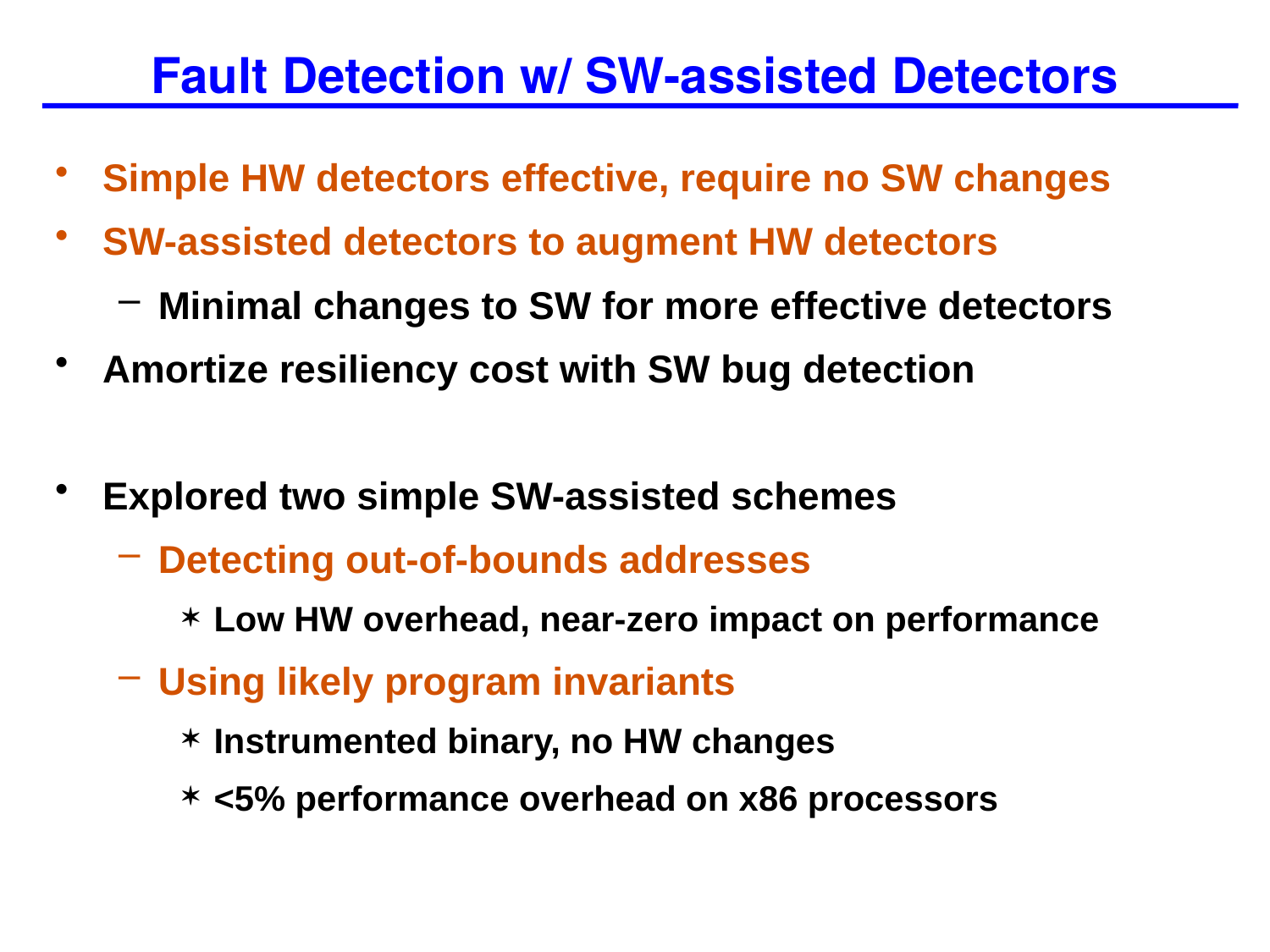

# Fault Detection w/ SW-assisted Detectors
Simple HW detectors effective, require no SW changes
SW-assisted detectors to augment HW detectors
Minimal changes to SW for more effective detectors
Amortize resiliency cost with SW bug detection

Explored two simple SW-assisted schemes
Detecting out-of-bounds addresses
Low HW overhead, near-zero impact on performance
Using likely program invariants
Instrumented binary, no HW changes
<5% performance overhead on x86 processors